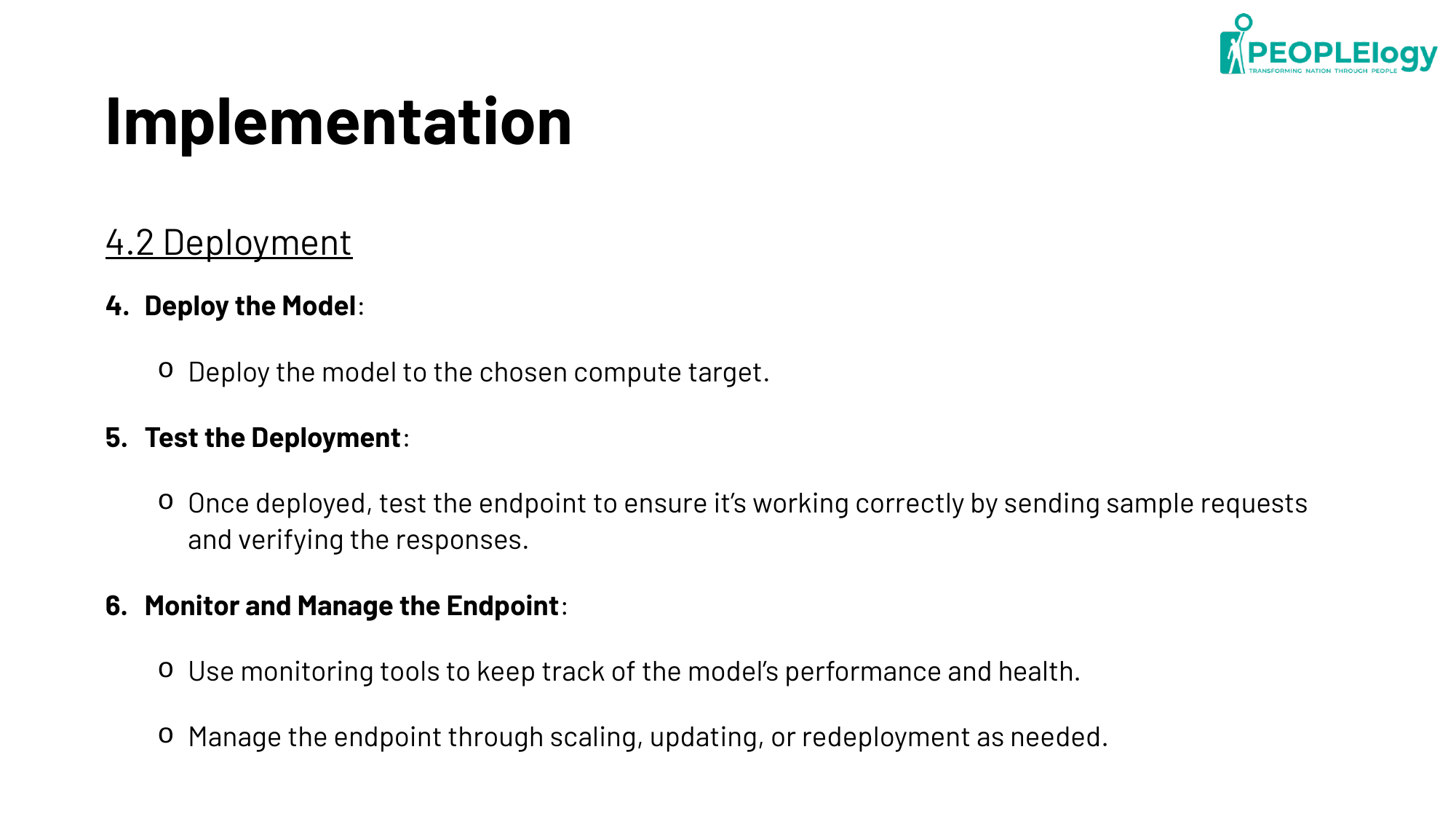

# Implementation
4.2 Deployment
Deploy the Model:
Deploy the model to the chosen compute target.
Test the Deployment:
Once deployed, test the endpoint to ensure it’s working correctly by sending sample requests and verifying the responses.
Monitor and Manage the Endpoint:
Use monitoring tools to keep track of the model’s performance and health.
Manage the endpoint through scaling, updating, or redeployment as needed.